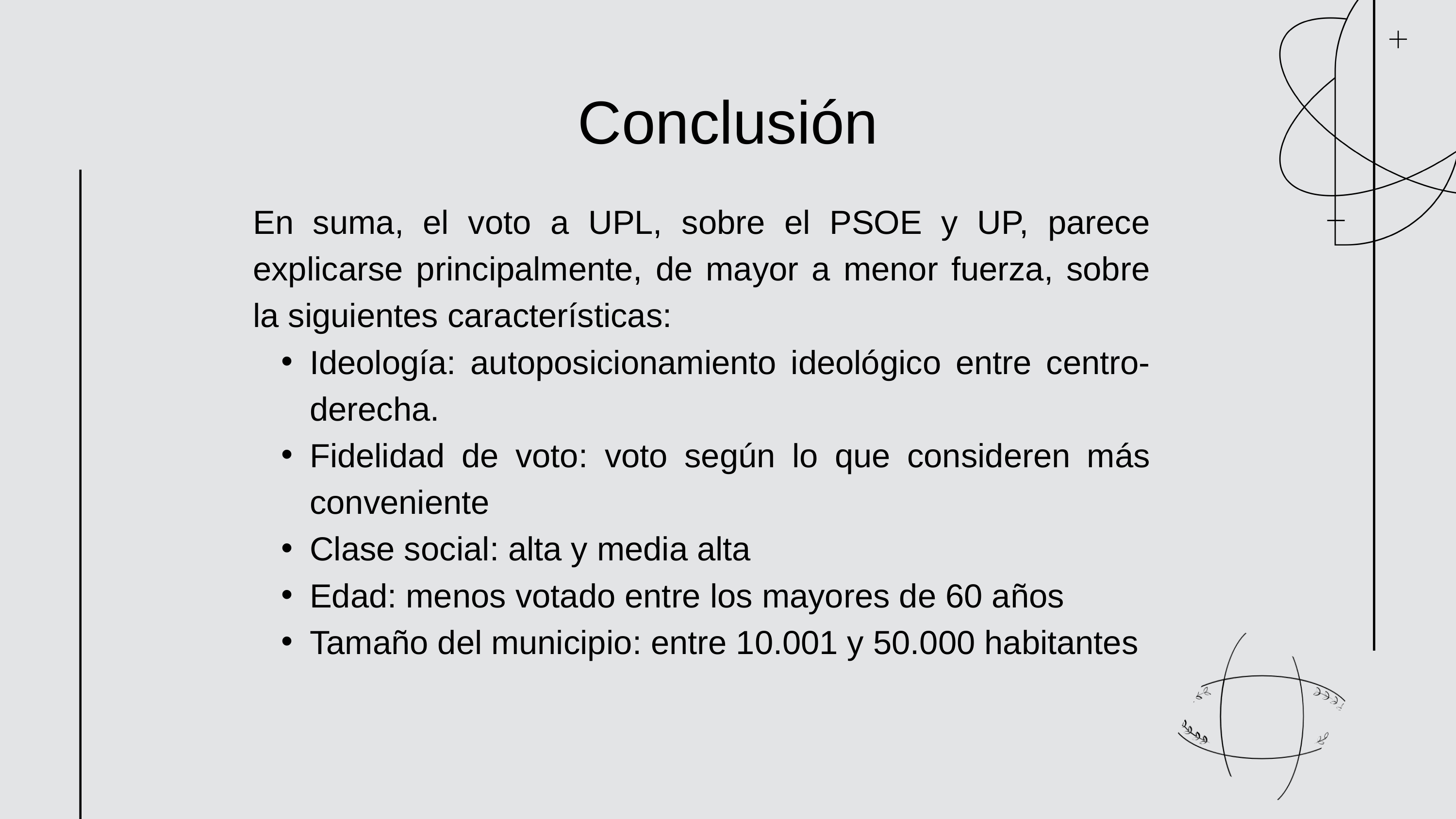

Conclusión

En suma, el voto a UPL, sobre el PSOE y UP, parece explicarse principalmente, de mayor a menor fuerza, sobre la siguientes características:
Ideología: autoposicionamiento ideológico entre centro-derecha.
Fidelidad de voto: voto según lo que consideren más conveniente
Clase social: alta y media alta
Edad: menos votado entre los mayores de 60 años
Tamaño del municipio: entre 10.001 y 50.000 habitantes